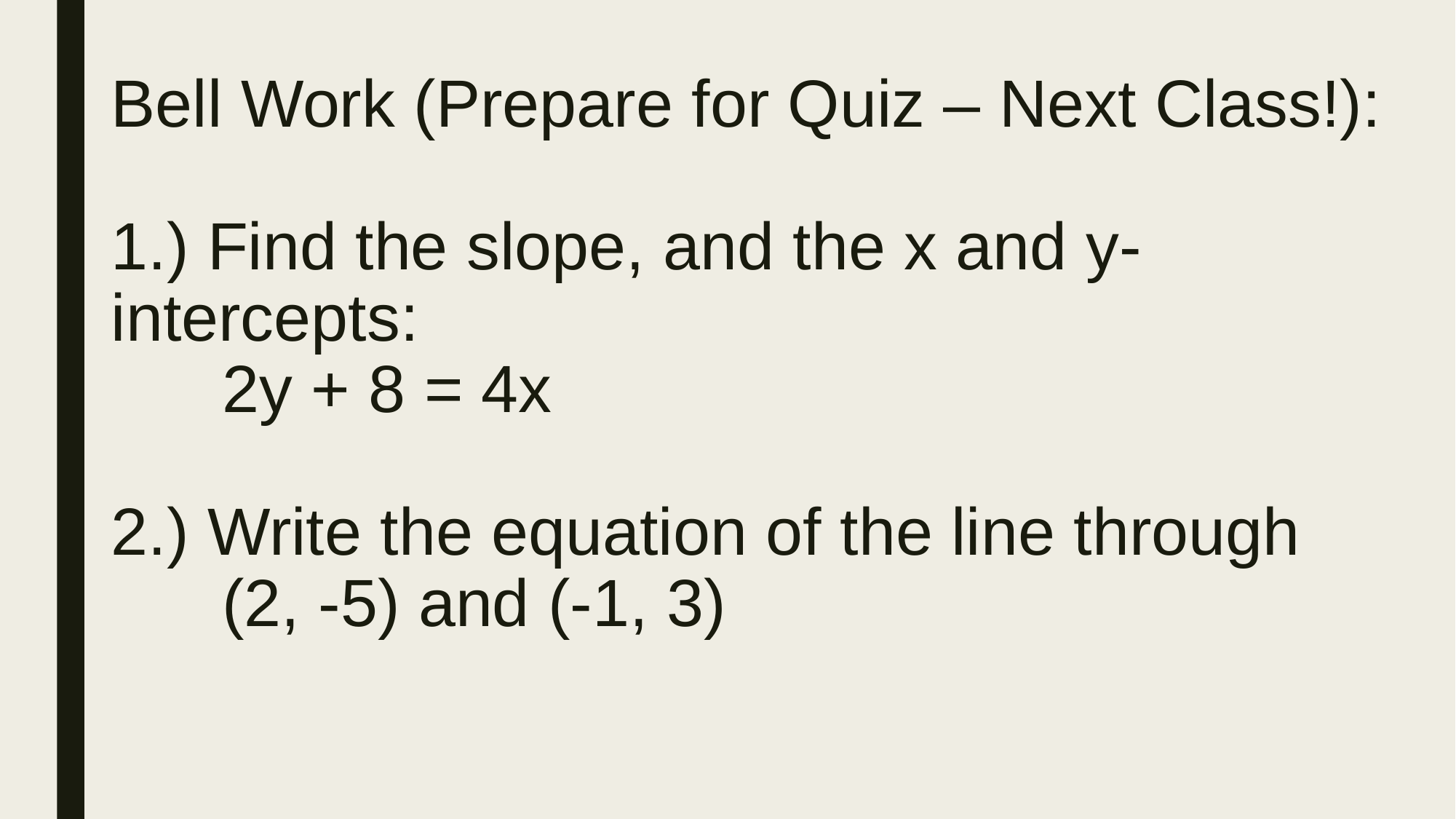

# Bell Work (Prepare for Quiz – Next Class!): 1.) Find the slope, and the x and y-intercepts: 2y + 8 = 4x 2.) Write the equation of the line through (2, -5) and (-1, 3)